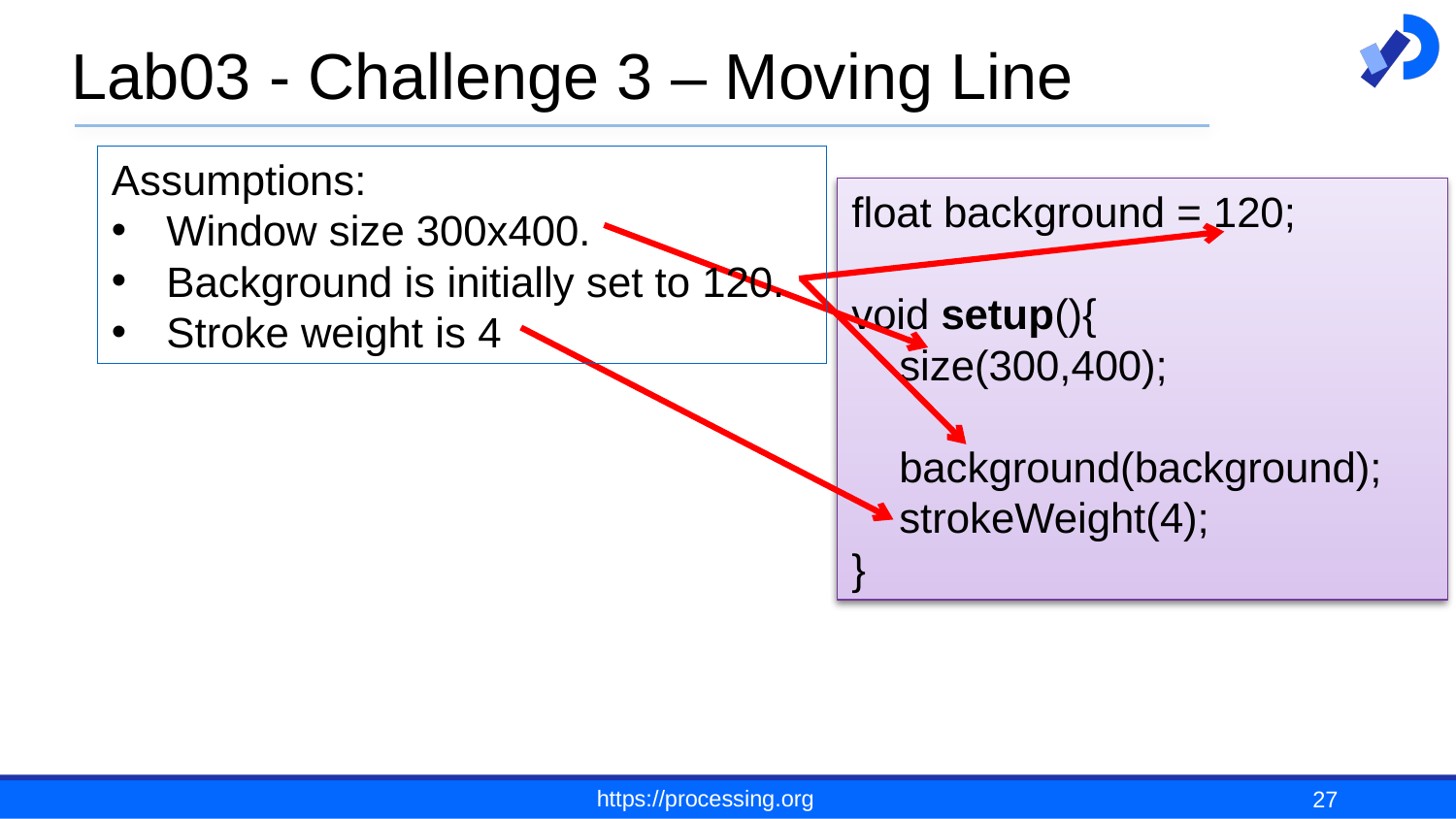

# Lab03 - Challenge 3 – Moving Line
Assumptions:
Window size 300x400.
Background is initially set to 120.
Stroke weight is 4
float background = 120;

void setup(){
    size(300,400);

    background(background);
    strokeWeight(4);
}
27
https://processing.org